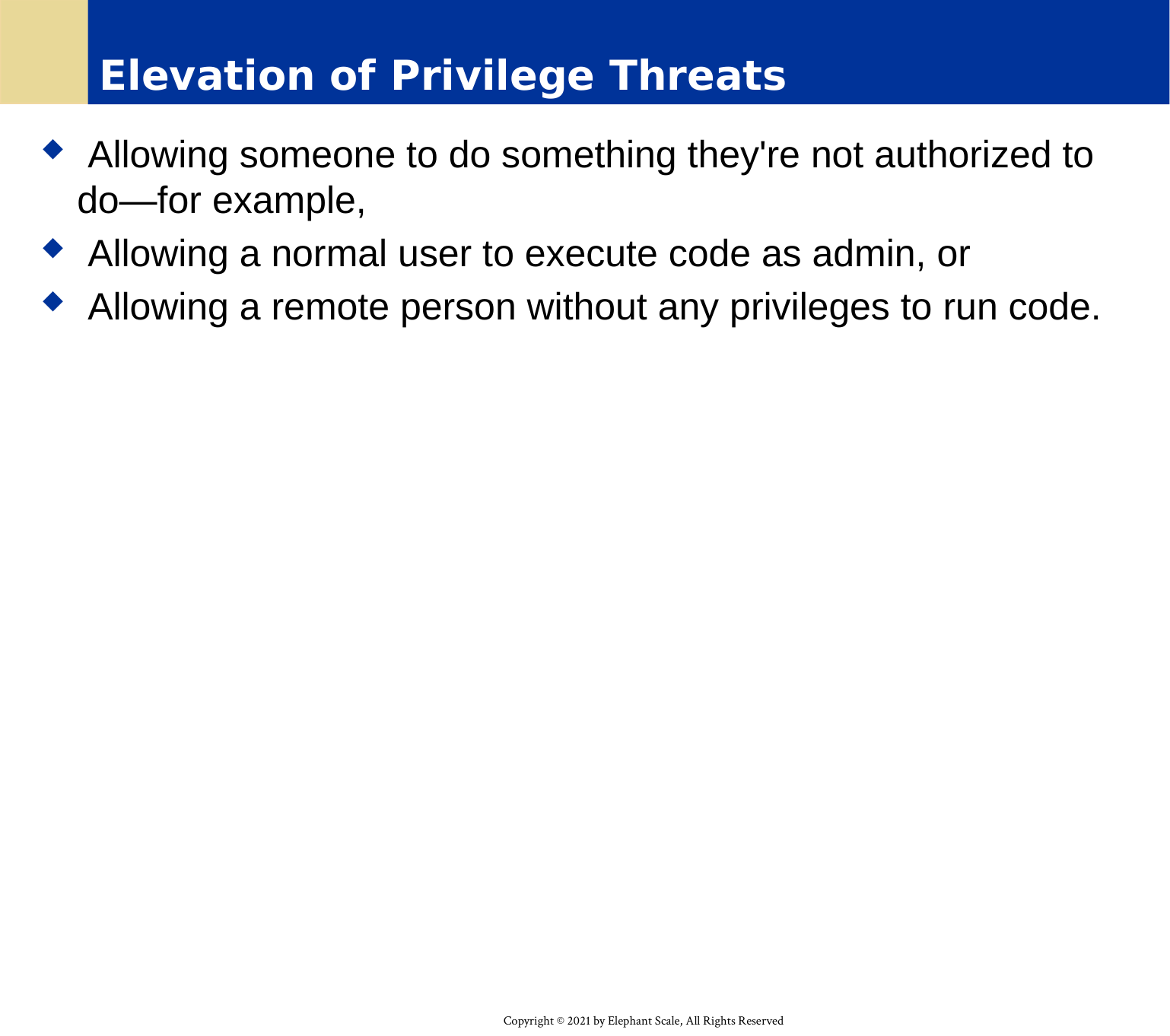

# Elevation of Privilege Threats
 Allowing someone to do something they're not authorized to do—for example,
 Allowing a normal user to execute code as admin, or
 Allowing a remote person without any privileges to run code.
Copyright © 2021 by Elephant Scale, All Rights Reserved